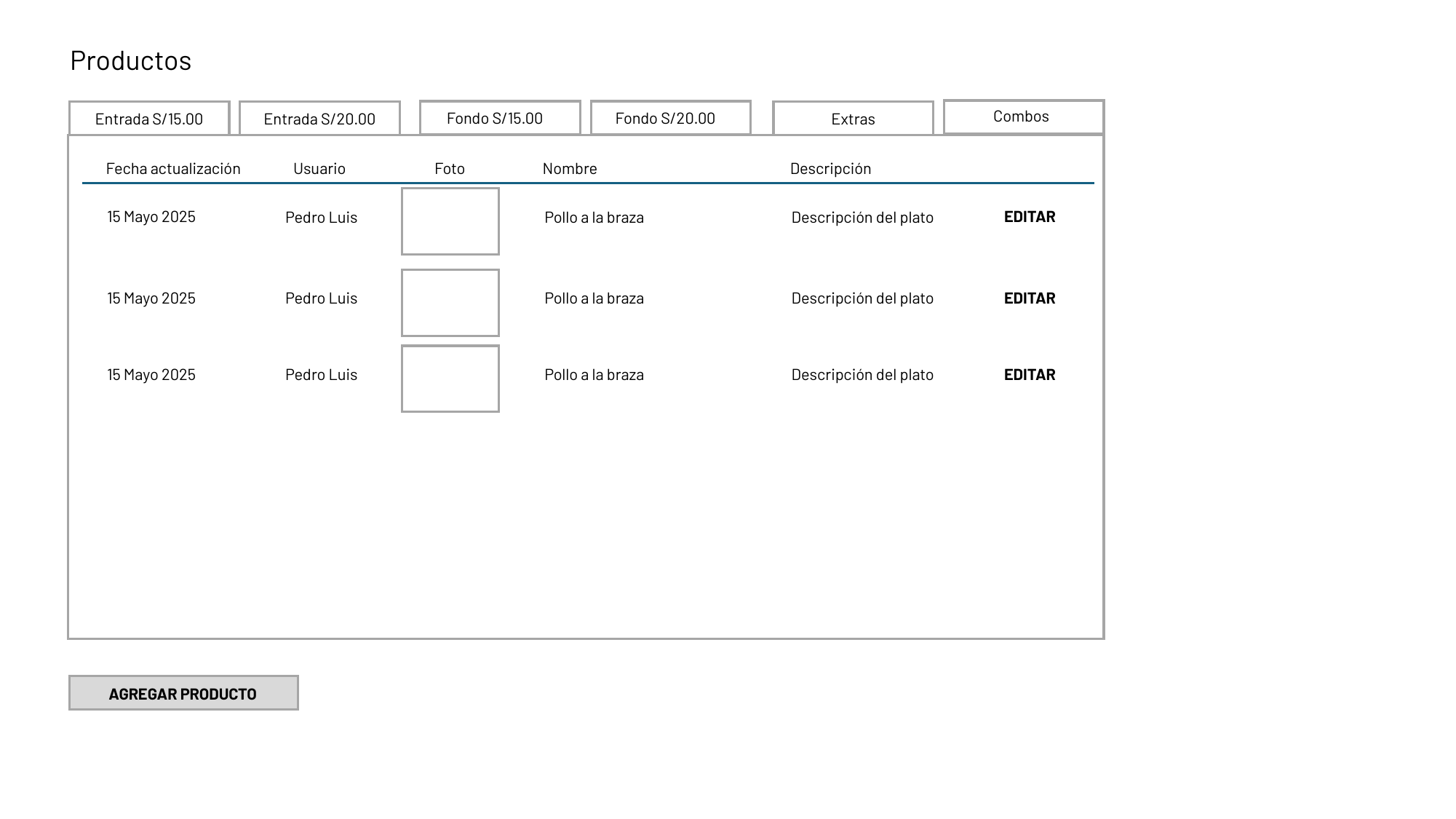

Productos

Combos

Fondo S/15.00
Fondo S/20.00
Entrada S/15.00
Entrada S/20.00
Extras

Foto
Nombre
Descripción
Fecha actualización
Usuario

15 Mayo 2025
EDITAR
Pedro Luis
Pollo a la braza
Descripción del plato

15 Mayo 2025
EDITAR
Pedro Luis
Pollo a la braza
Descripción del plato

15 Mayo 2025
EDITAR
Pedro Luis
Pollo a la braza
Descripción del plato

AGREGAR PRODUCTO